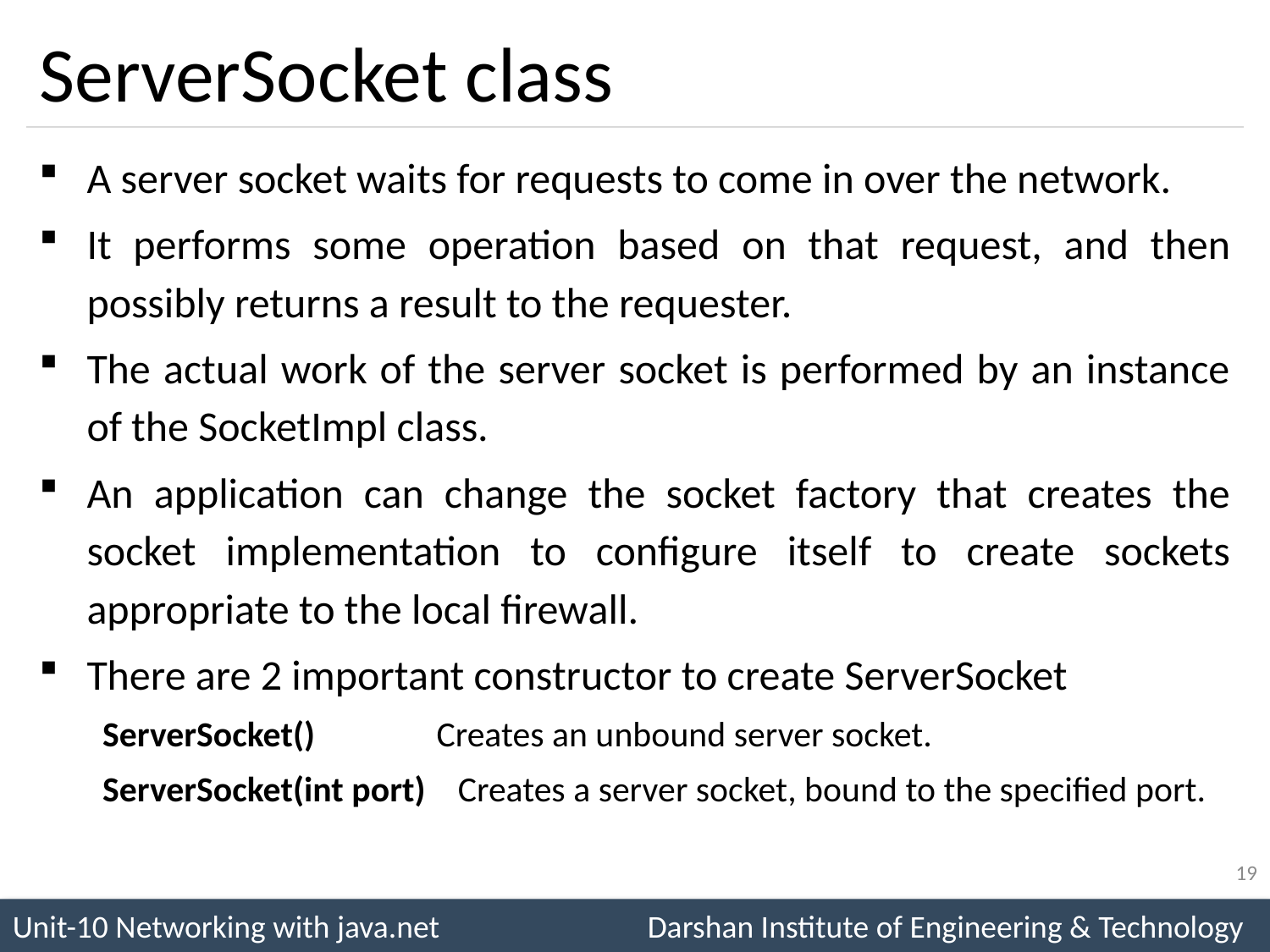

# ServerSocket class
A server socket waits for requests to come in over the network.
It performs some operation based on that request, and then possibly returns a result to the requester.
The actual work of the server socket is performed by an instance of the SocketImpl class.
An application can change the socket factory that creates the socket implementation to configure itself to create sockets appropriate to the local firewall.
There are 2 important constructor to create ServerSocket
ServerSocket() 	     Creates an unbound server socket.
ServerSocket(int port)    Creates a server socket, bound to the specified port.
19